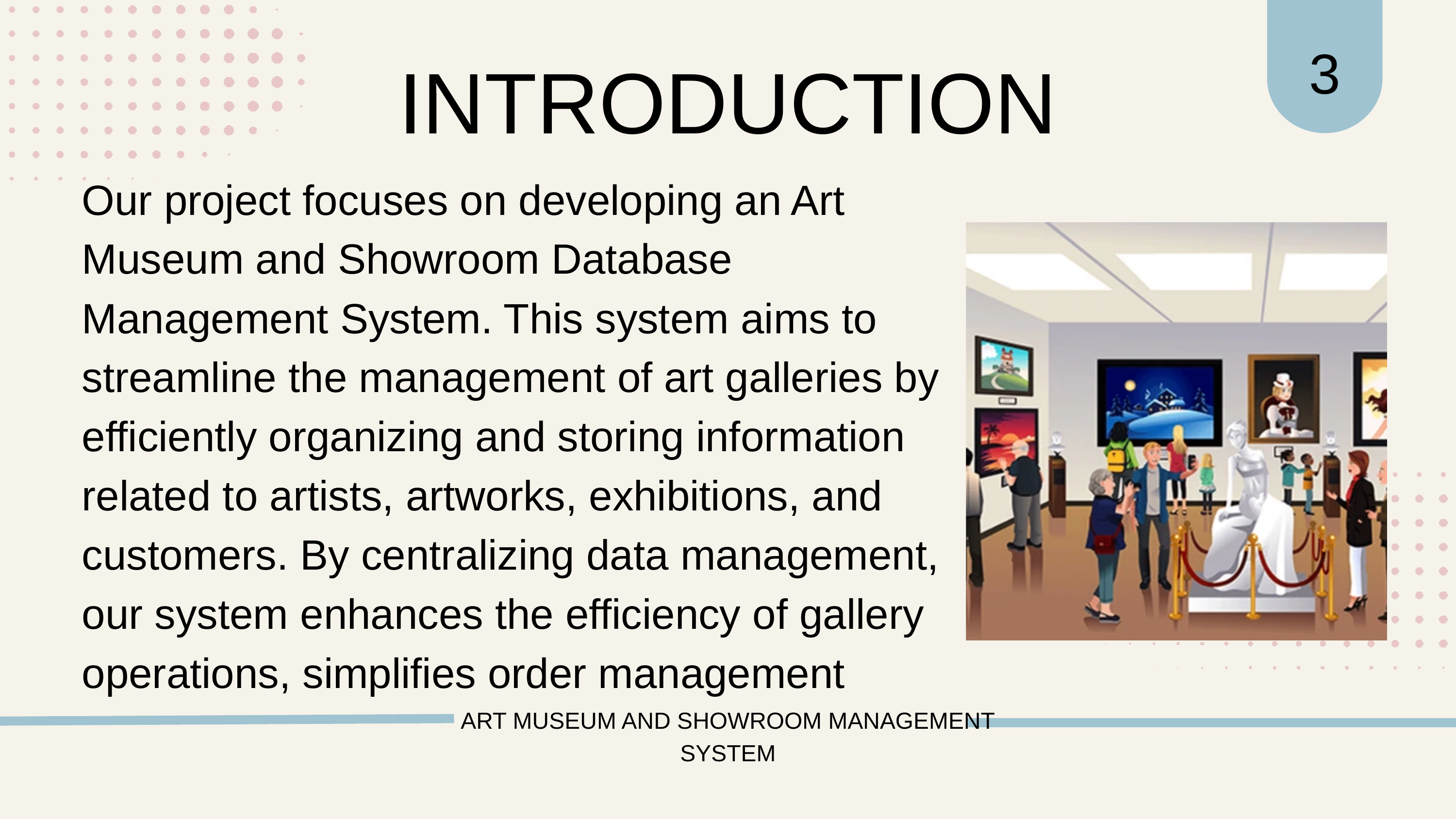

3

INTRODUCTION
Our project focuses on developing an Art Museum and Showroom Database Management System. This system aims to streamline the management of art galleries by efficiently organizing and storing information related to artists, artworks, exhibitions, and customers. By centralizing data management, our system enhances the efficiency of gallery operations, simplifies order management

ART MUSEUM AND SHOWROOM MANAGEMENT SYSTEM